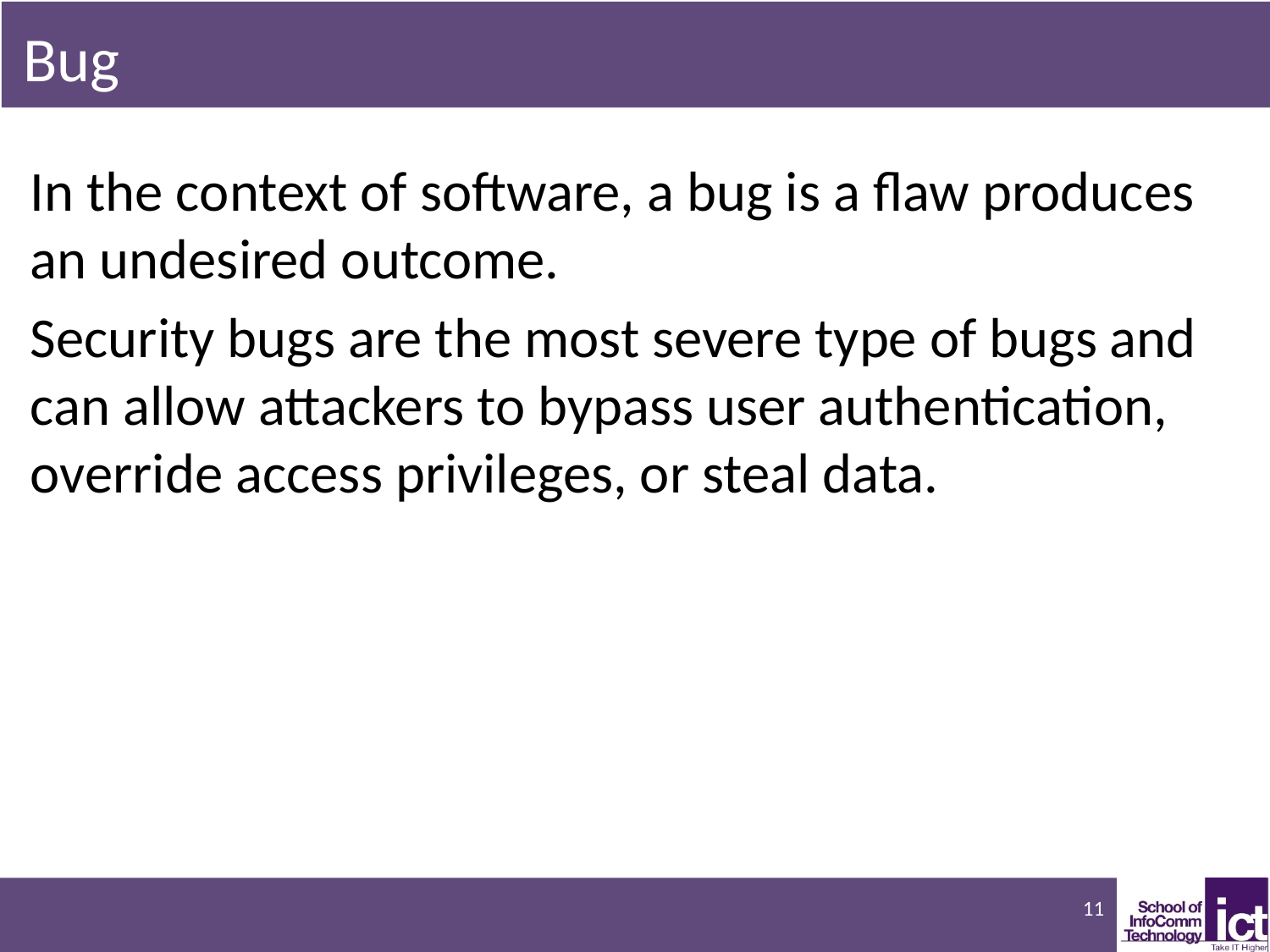

# Bug
In the context of software, a bug is a flaw produces an undesired outcome.
Security bugs are the most severe type of bugs and can allow attackers to bypass user authentication, override access privileges, or steal data.
11